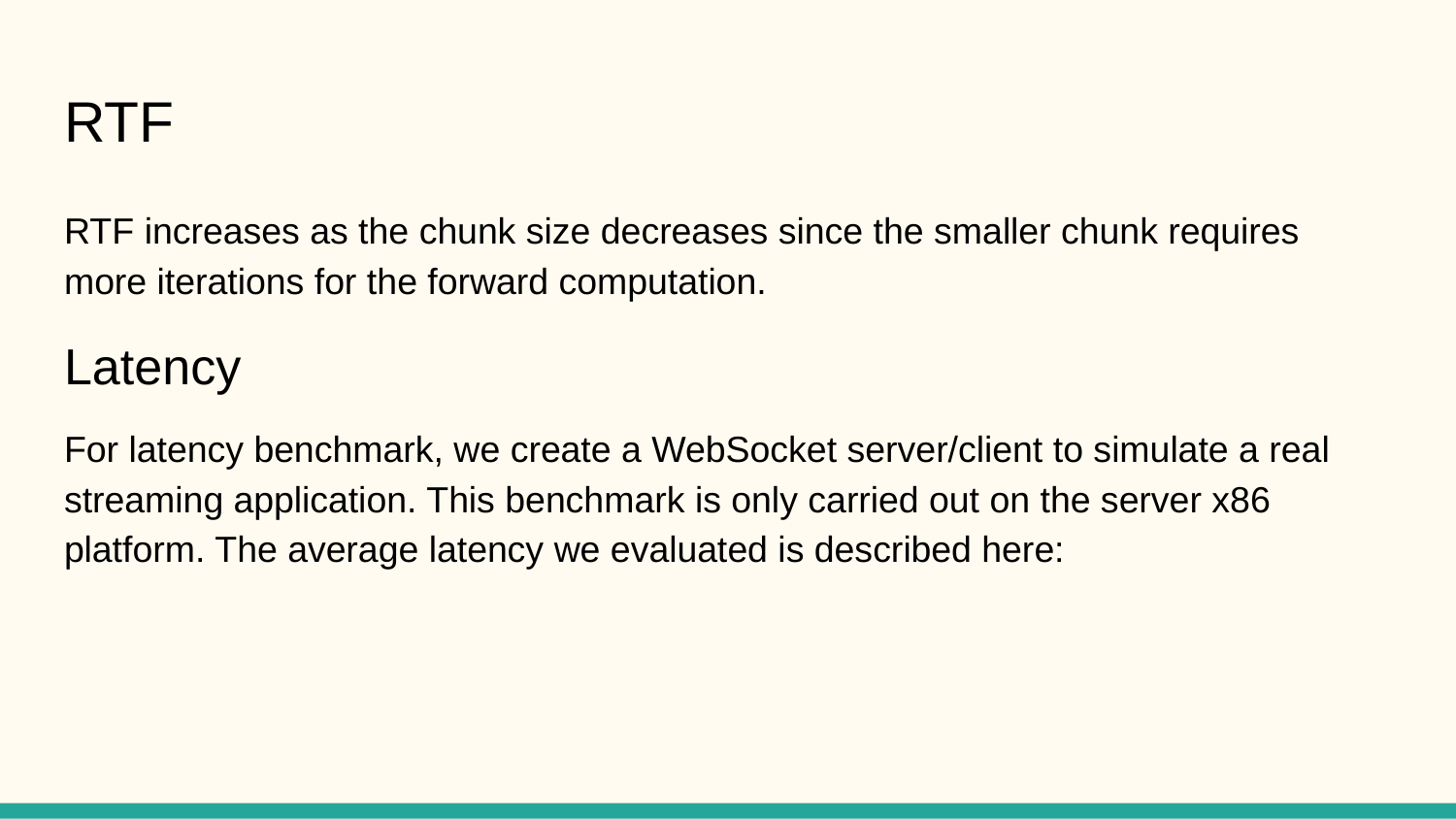

# RTF
RTF increases as the chunk size decreases since the smaller chunk requires more iterations for the forward computation.
Latency
For latency benchmark, we create a WebSocket server/client to simulate a real streaming application. This benchmark is only carried out on the server x86 platform. The average latency we evaluated is described here: